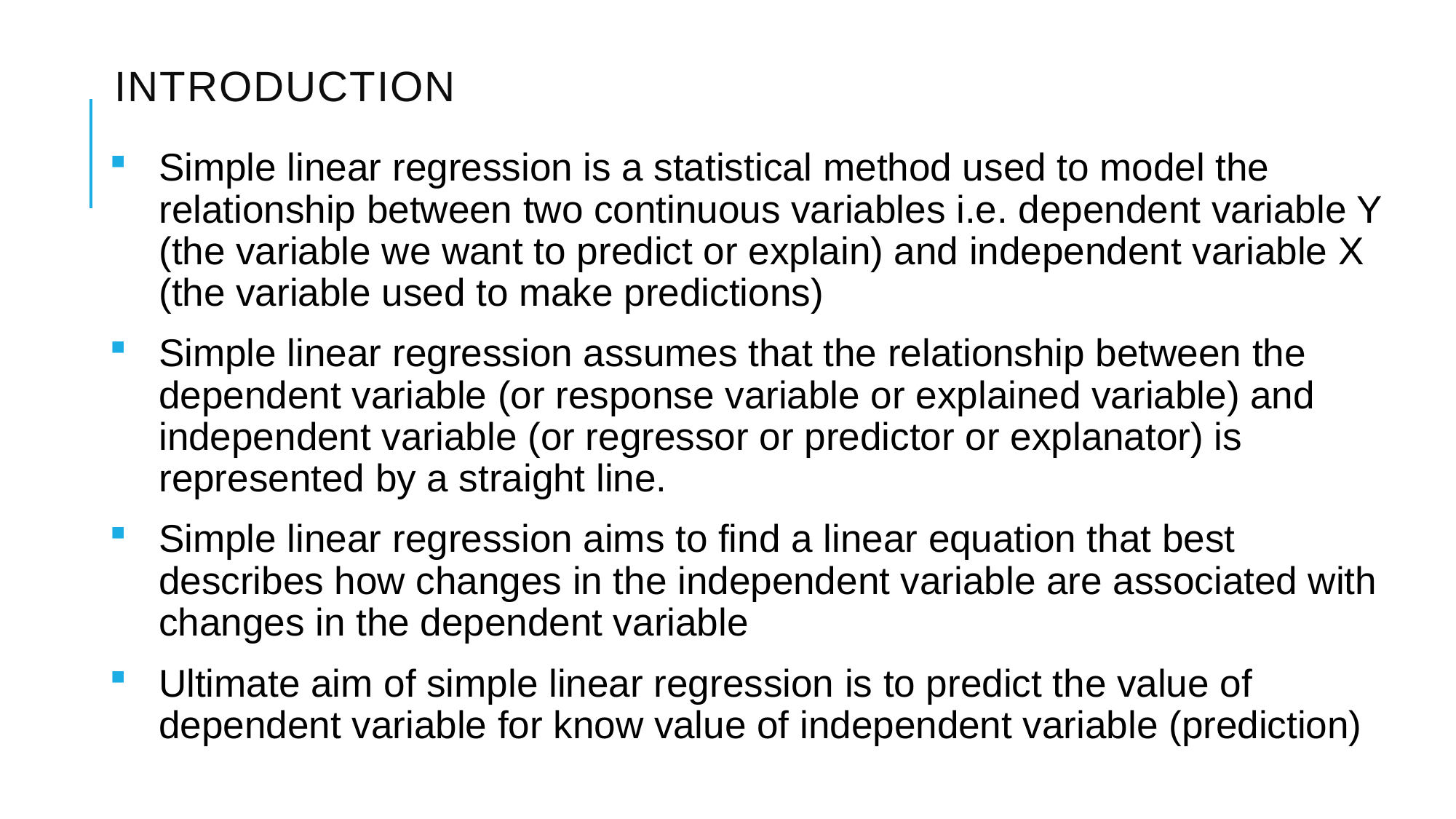

# Introduction
Simple linear regression is a statistical method used to model the relationship between two continuous variables i.e. dependent variable Y (the variable we want to predict or explain) and independent variable X (the variable used to make predictions)
Simple linear regression assumes that the relationship between the dependent variable (or response variable or explained variable) and independent variable (or regressor or predictor or explanator) is represented by a straight line.
Simple linear regression aims to find a linear equation that best describes how changes in the independent variable are associated with changes in the dependent variable
Ultimate aim of simple linear regression is to predict the value of dependent variable for know value of independent variable (prediction)